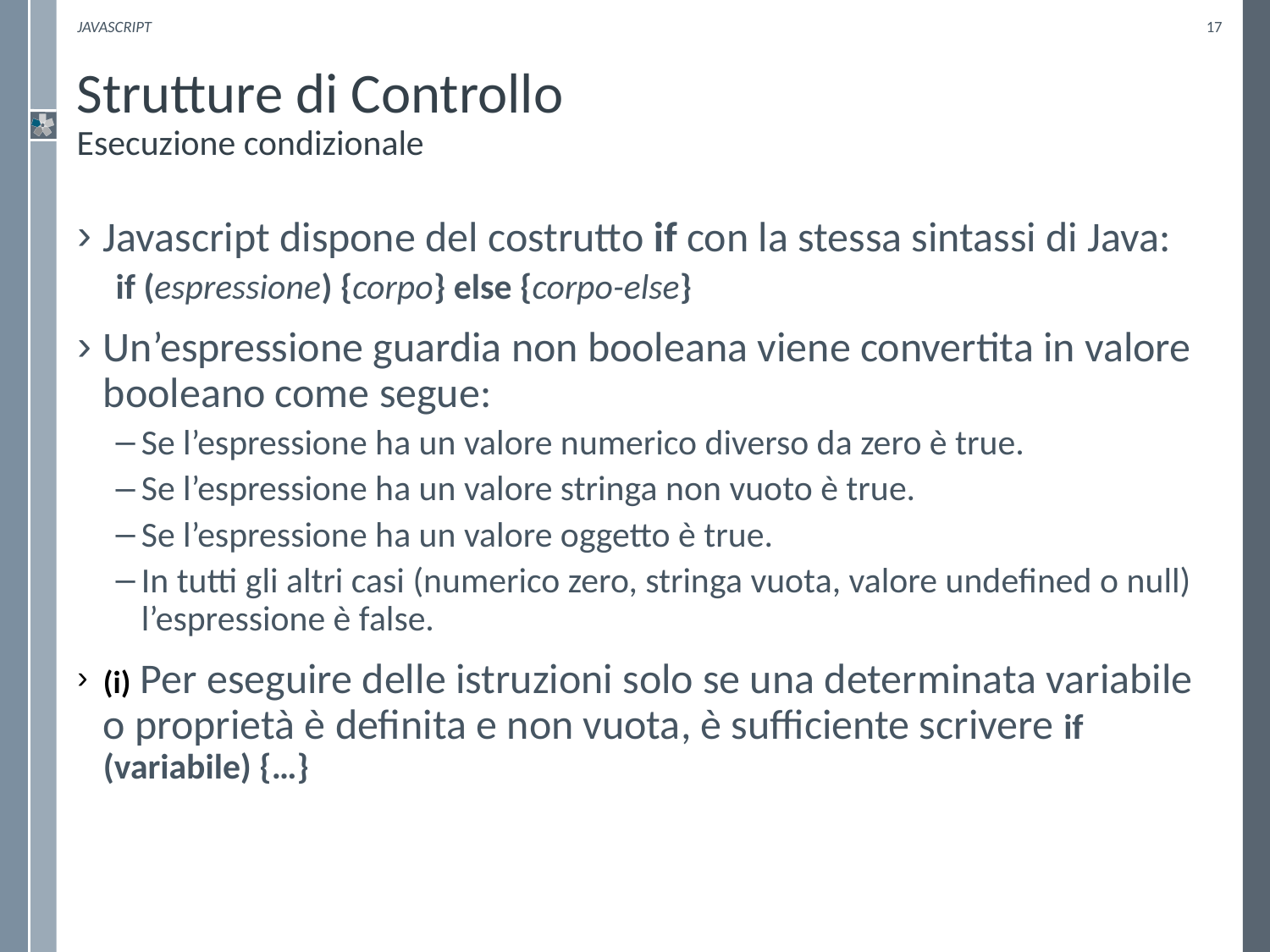

Javascript
17
# Strutture di Controllo Esecuzione condizionale
Javascript dispone del costrutto if con la stessa sintassi di Java:
if (espressione) {corpo} else {corpo-else}
Un’espressione guardia non booleana viene convertita in valore booleano come segue:
Se l’espressione ha un valore numerico diverso da zero è true.
Se l’espressione ha un valore stringa non vuoto è true.
Se l’espressione ha un valore oggetto è true.
In tutti gli altri casi (numerico zero, stringa vuota, valore undefined o null) l’espressione è false.
(i) Per eseguire delle istruzioni solo se una determinata variabile o proprietà è definita e non vuota, è sufficiente scrivere if (variabile) {…}